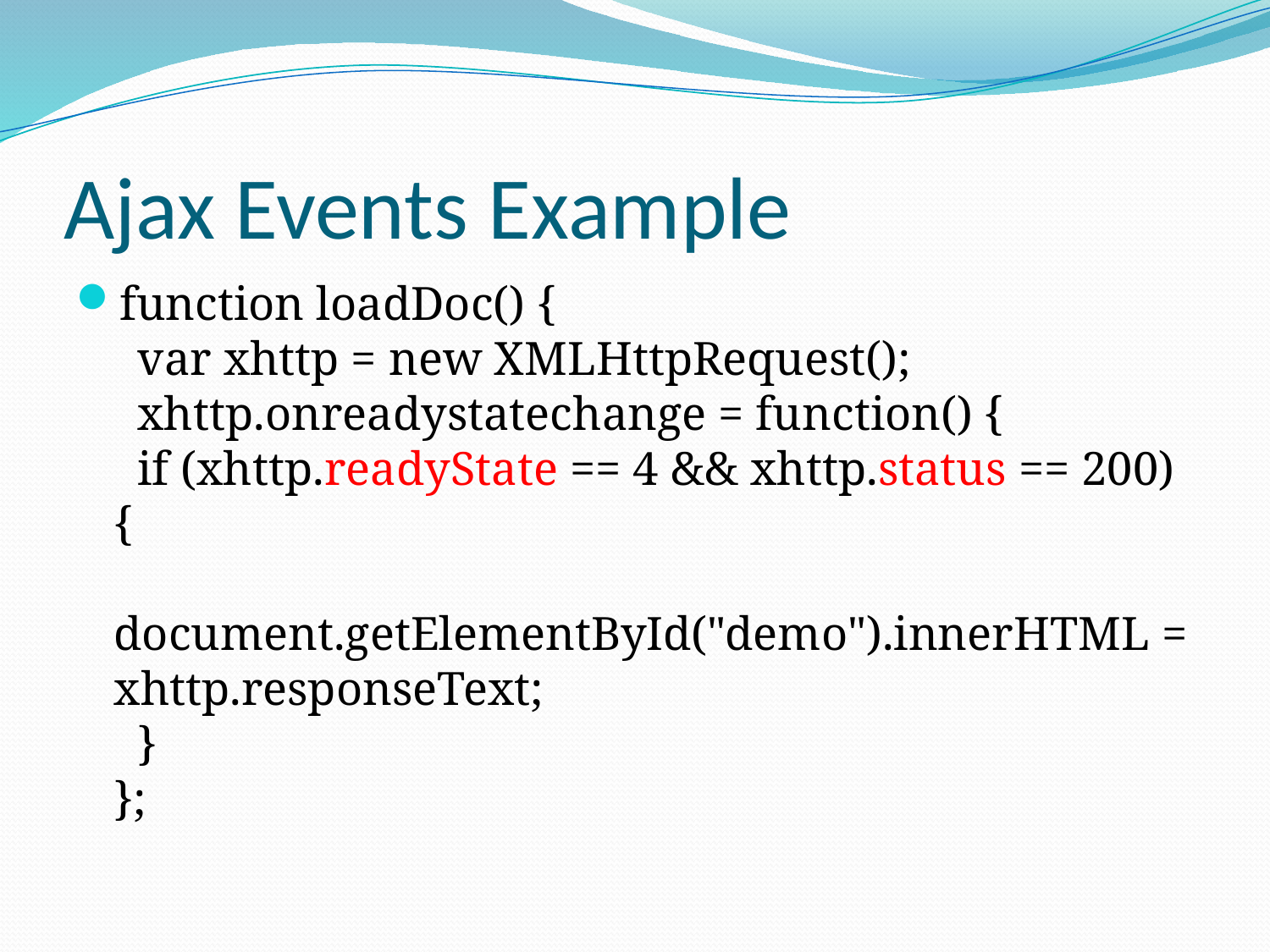

# Ajax Events Example
function loadDoc() {
  var xhttp = new XMLHttpRequest();
  xhttp.onreadystatechange = function() {
  if (xhttp.readyState == 4 && xhttp.status == 200) {
    document.getElementById("demo").innerHTML = xhttp.responseText;
  }
};